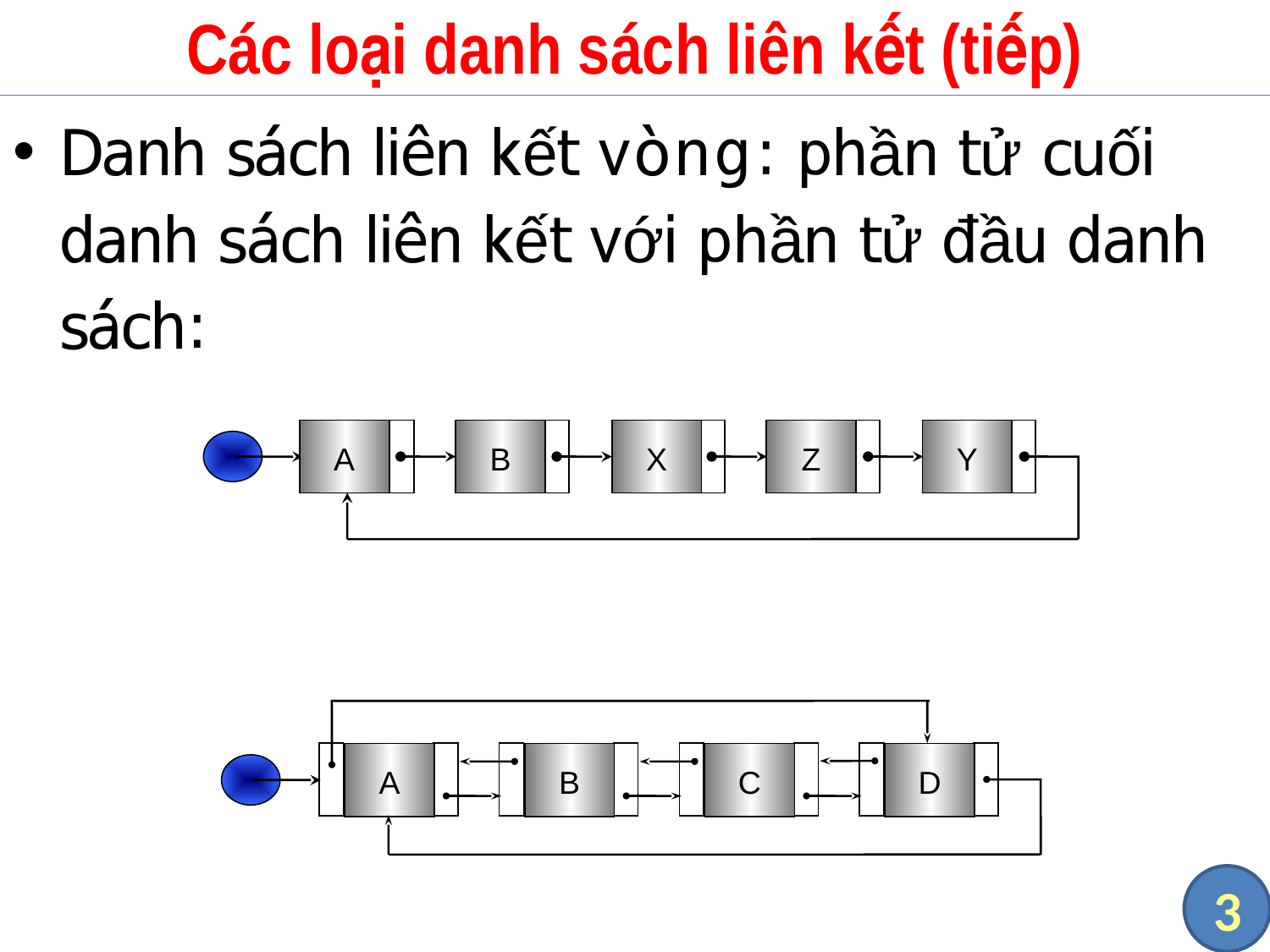

# Các loại danh sách liên kết (tiếp)
Danh sách liên kết vòng: phần tử cuối danh sách liên kết với phần tử đầu danh sách:

A

B

X

Z

Y

A

B

C

D

3